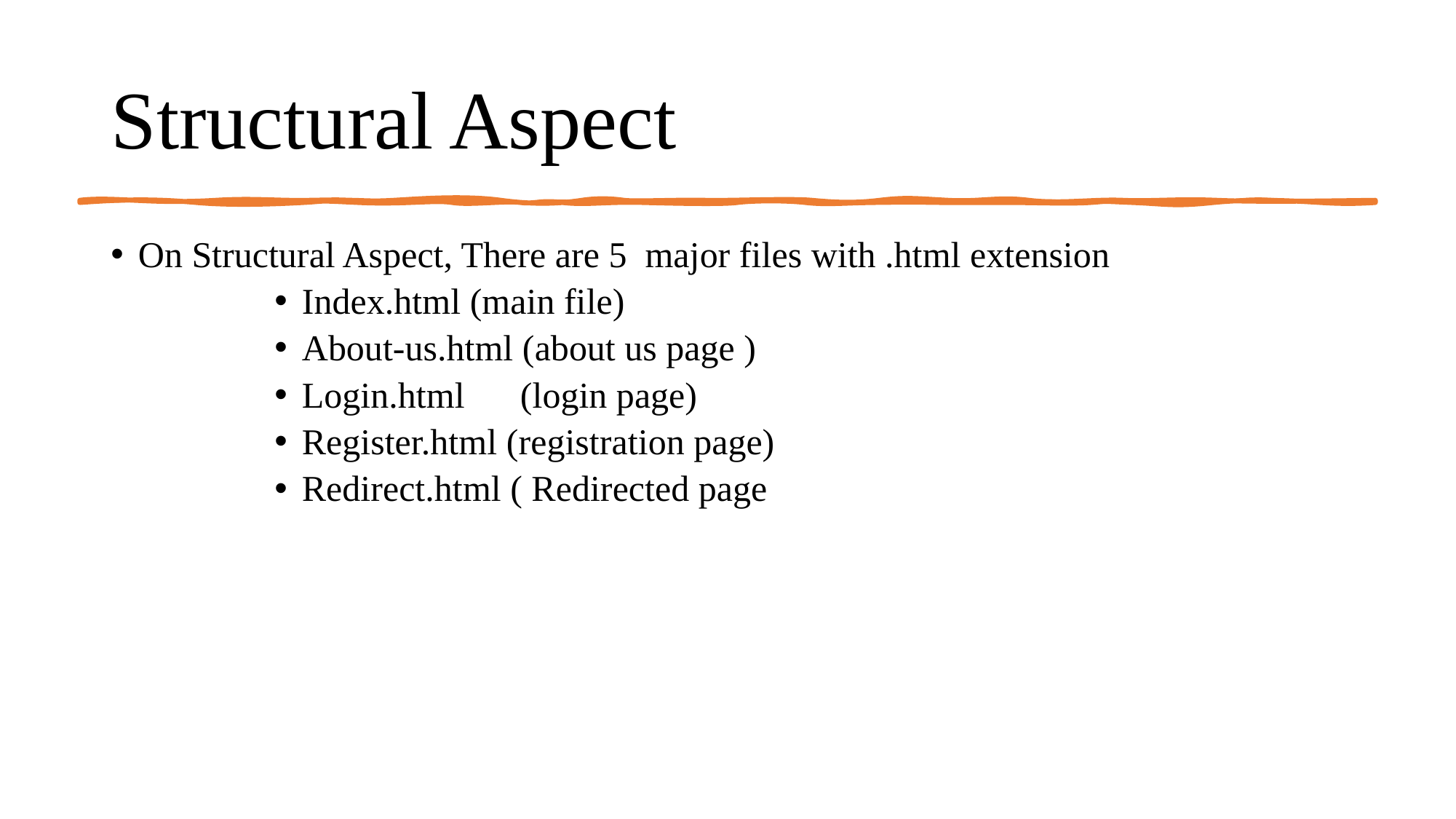

# Structural Aspect

On Structural Aspect, There are 5  major files with .html extension
Index.html (main file)
About-us.html (about us page )
Login.html 	(login page)
Register.html (registration page)
Redirect.html ( Redirected page